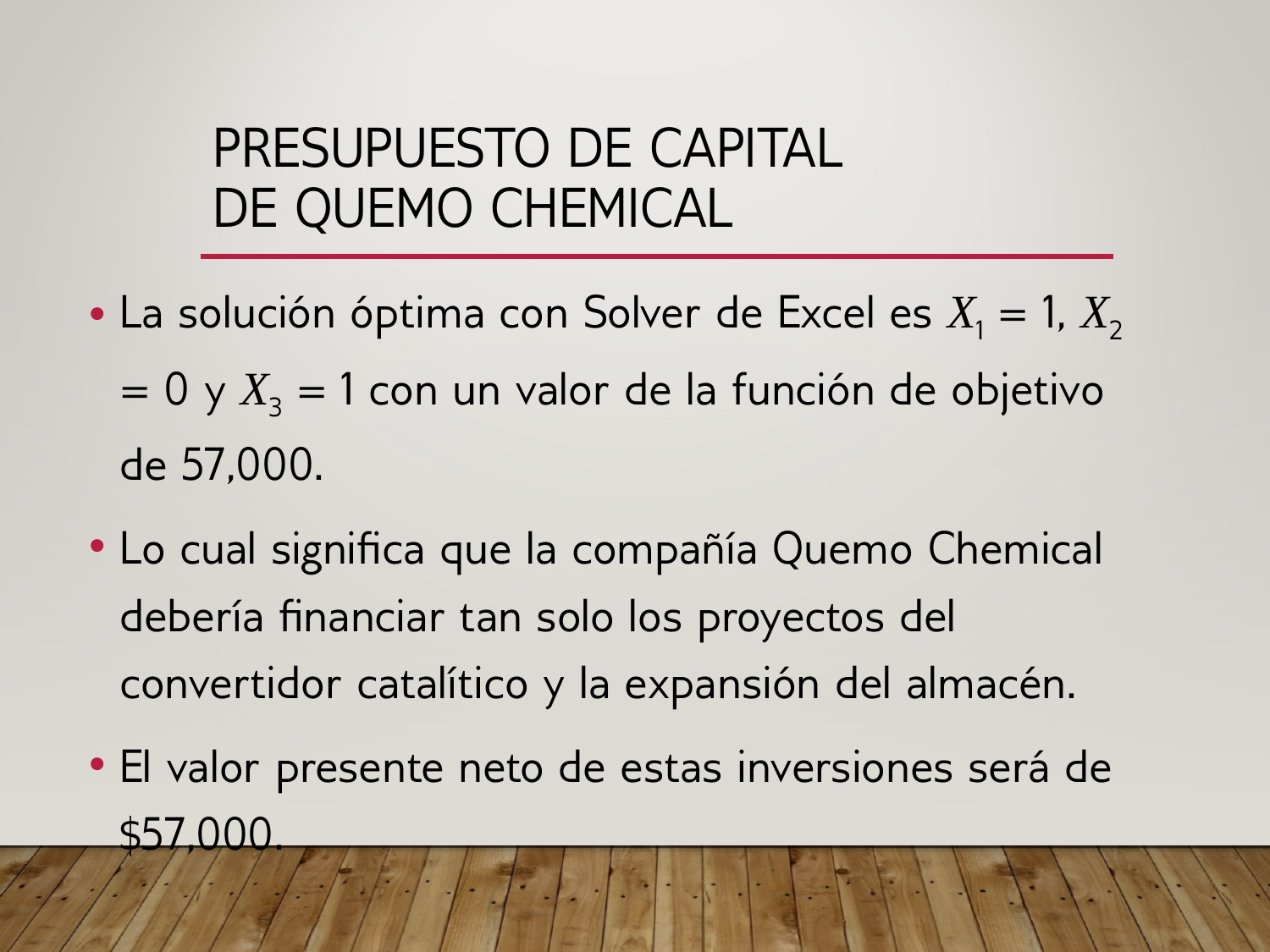

# Presupuesto de capital de Quemo Chemical
La solución óptima con Solver de Excel es X1 = 1, X2 = 0 y X3 = 1 con un valor de la función de objetivo de 57,000.
Lo cual significa que la compañía Quemo Chemical debería financiar tan solo los proyectos del convertidor catalítico y la expansión del almacén.
El valor presente neto de estas inversiones será de $57,000.